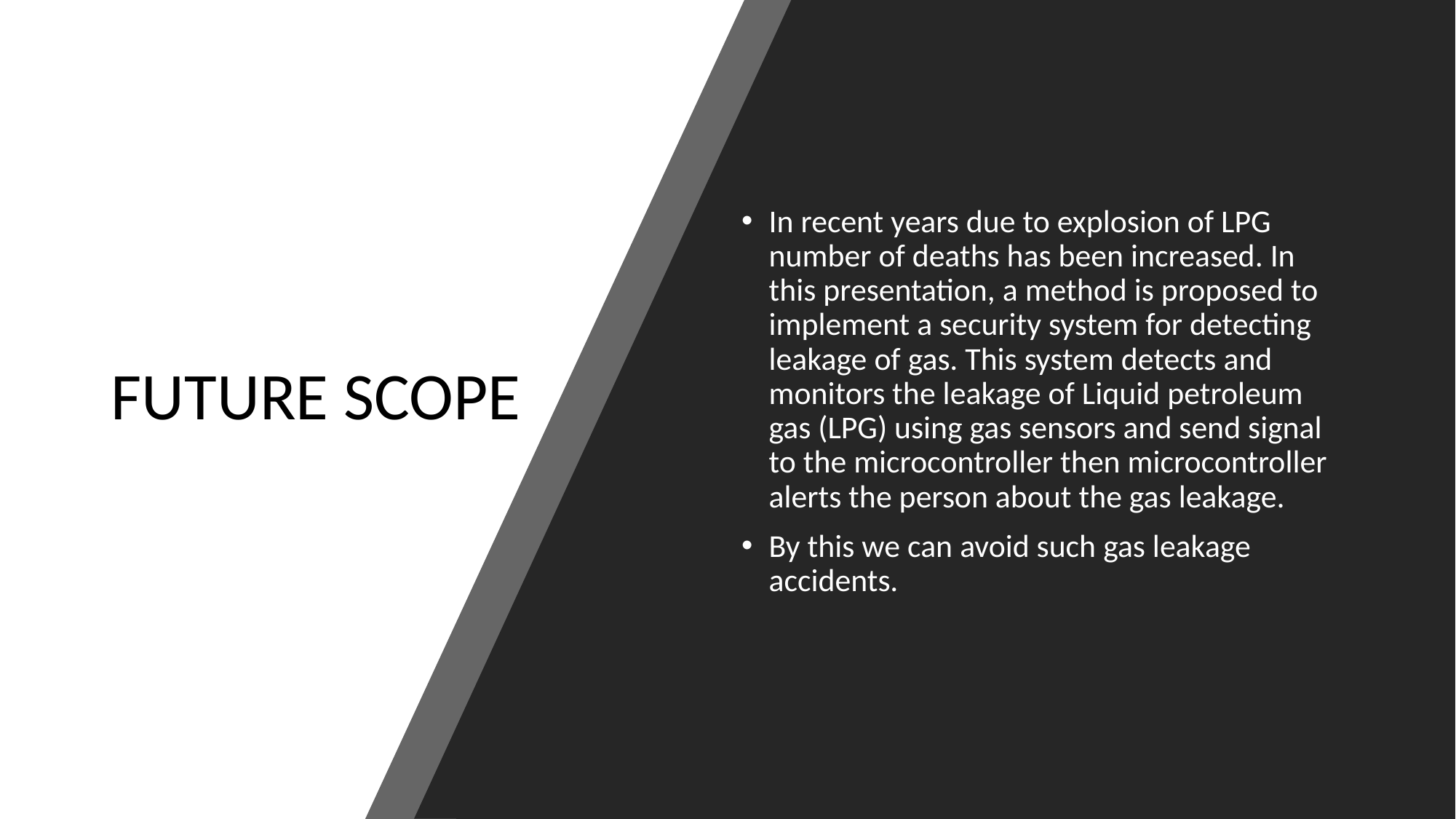

# FUTURE SCOPE
In recent years due to explosion of LPG number of deaths has been increased. In this presentation, a method is proposed to implement a security system for detecting leakage of gas. This system detects and monitors the leakage of Liquid petroleum gas (LPG) using gas sensors and send signal to the microcontroller then microcontroller alerts the person about the gas leakage.
By this we can avoid such gas leakage accidents.